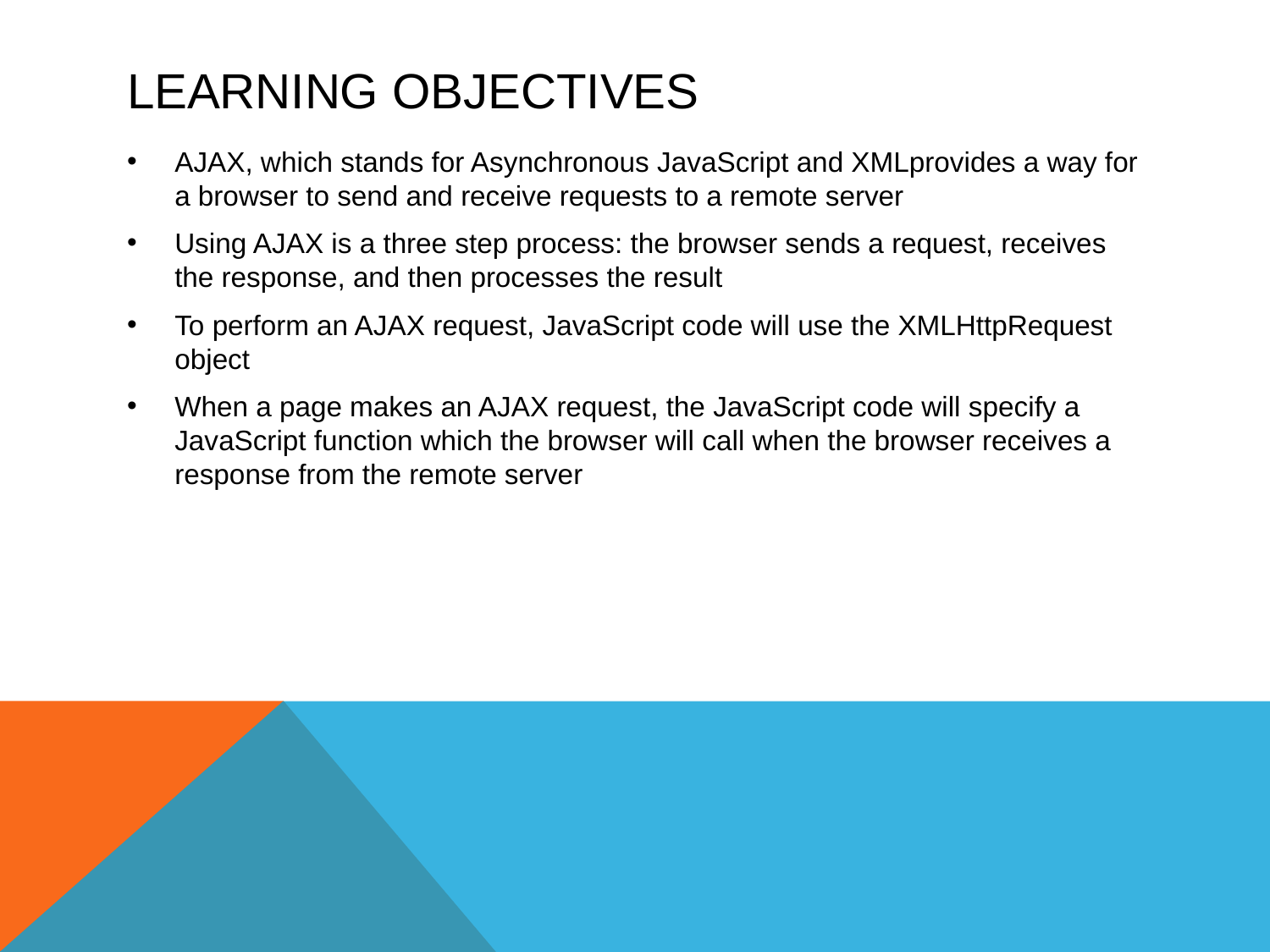

# Learning Objectives
AJAX, which stands for Asynchronous JavaScript and XMLprovides a way for a browser to send and receive requests to a remote server
Using AJAX is a three step process: the browser sends a request, receives the response, and then processes the result
To perform an AJAX request, JavaScript code will use the XMLHttpRequest object
When a page makes an AJAX request, the JavaScript code will specify a JavaScript function which the browser will call when the browser receives a response from the remote server